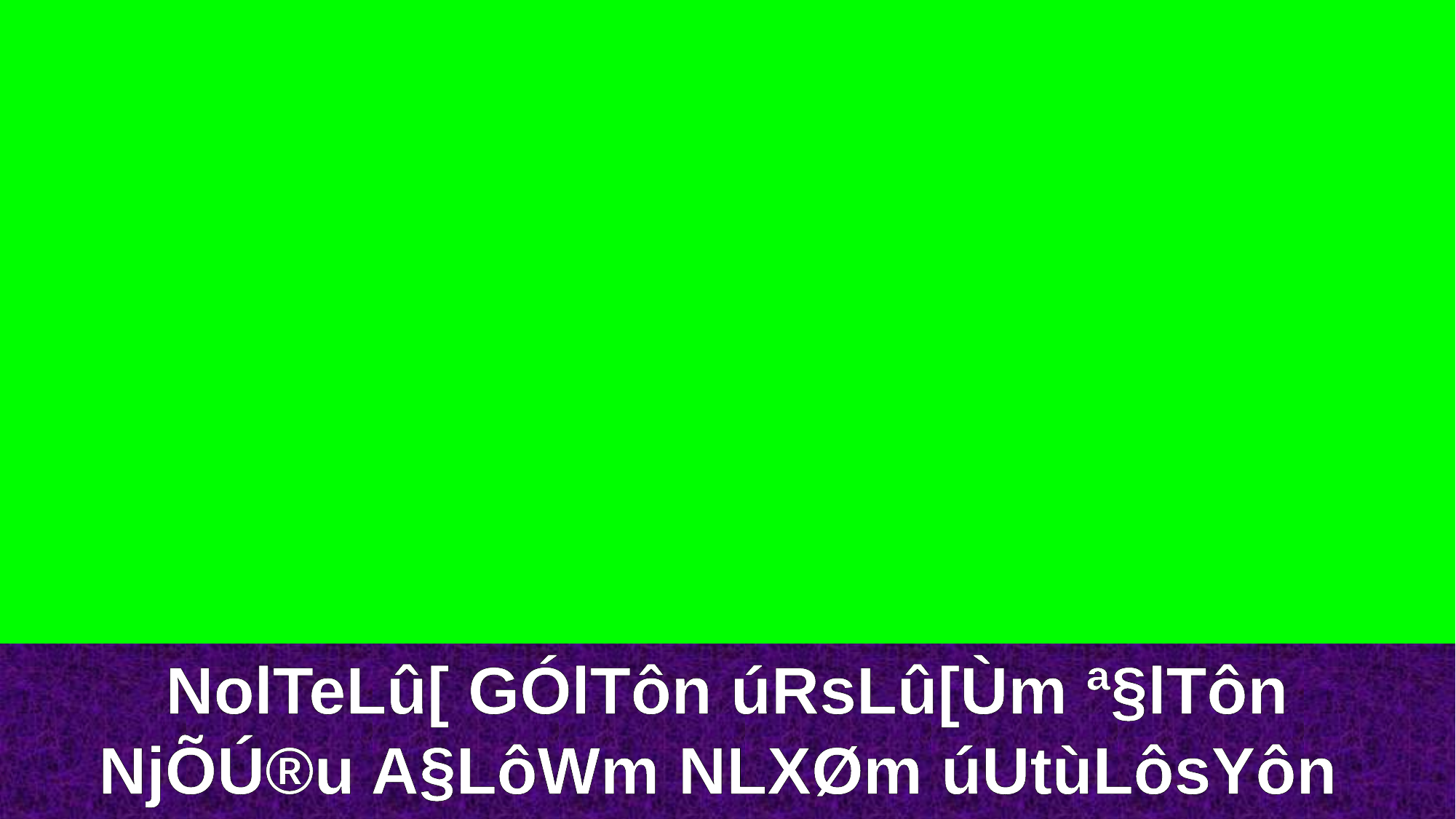

NolTeLû[ GÓlTôn úRsLû[Ùm ª§lTôn
NjÕÚ®u A§LôWm NLXØm úUtùLôsYôn